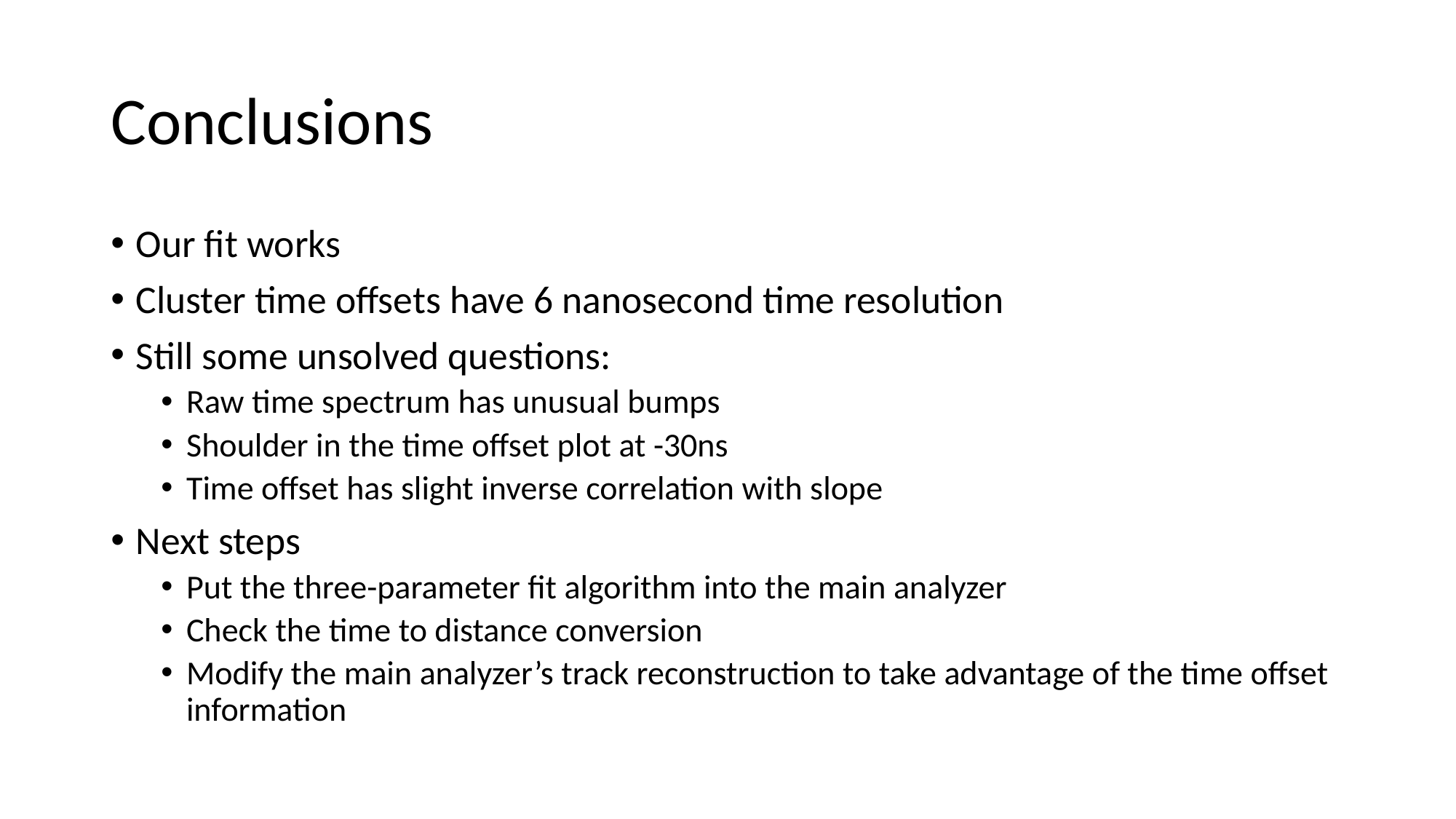

# Conclusions
Our fit works
Cluster time offsets have 6 nanosecond time resolution
Still some unsolved questions:
Raw time spectrum has unusual bumps
Shoulder in the time offset plot at -30ns
Time offset has slight inverse correlation with slope
Next steps
Put the three-parameter fit algorithm into the main analyzer
Check the time to distance conversion
Modify the main analyzer’s track reconstruction to take advantage of the time offset information